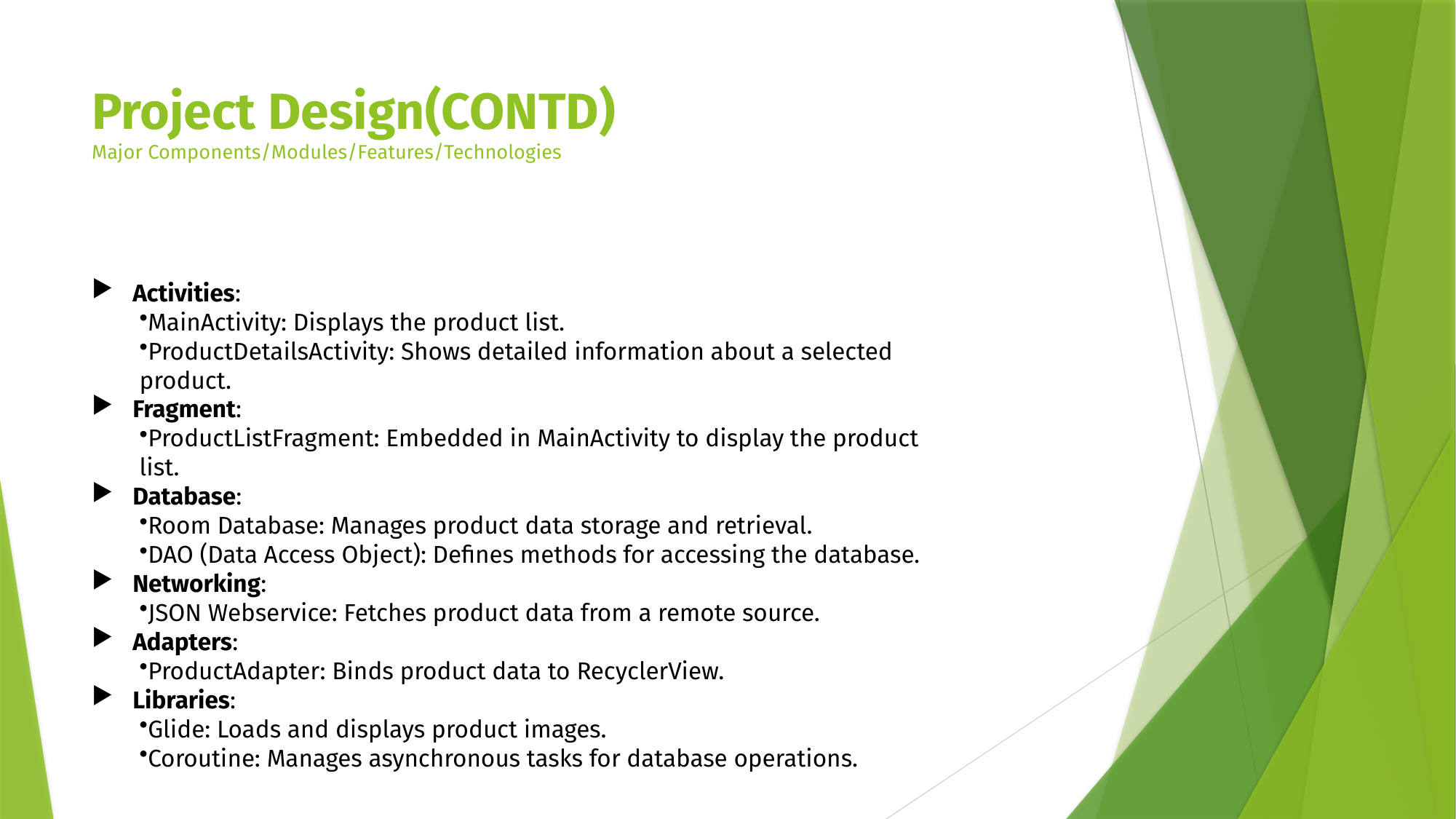

# Project Design(CONTD) Major Components/Modules/Features/Technologies
Activities:
MainActivity: Displays the product list.
ProductDetailsActivity: Shows detailed information about a selected product.
Fragment:
ProductListFragment: Embedded in MainActivity to display the product list.
Database:
Room Database: Manages product data storage and retrieval.
DAO (Data Access Object): Defines methods for accessing the database.
Networking:
JSON Webservice: Fetches product data from a remote source.
Adapters:
ProductAdapter: Binds product data to RecyclerView.
Libraries:
Glide: Loads and displays product images.
Coroutine: Manages asynchronous tasks for database operations.